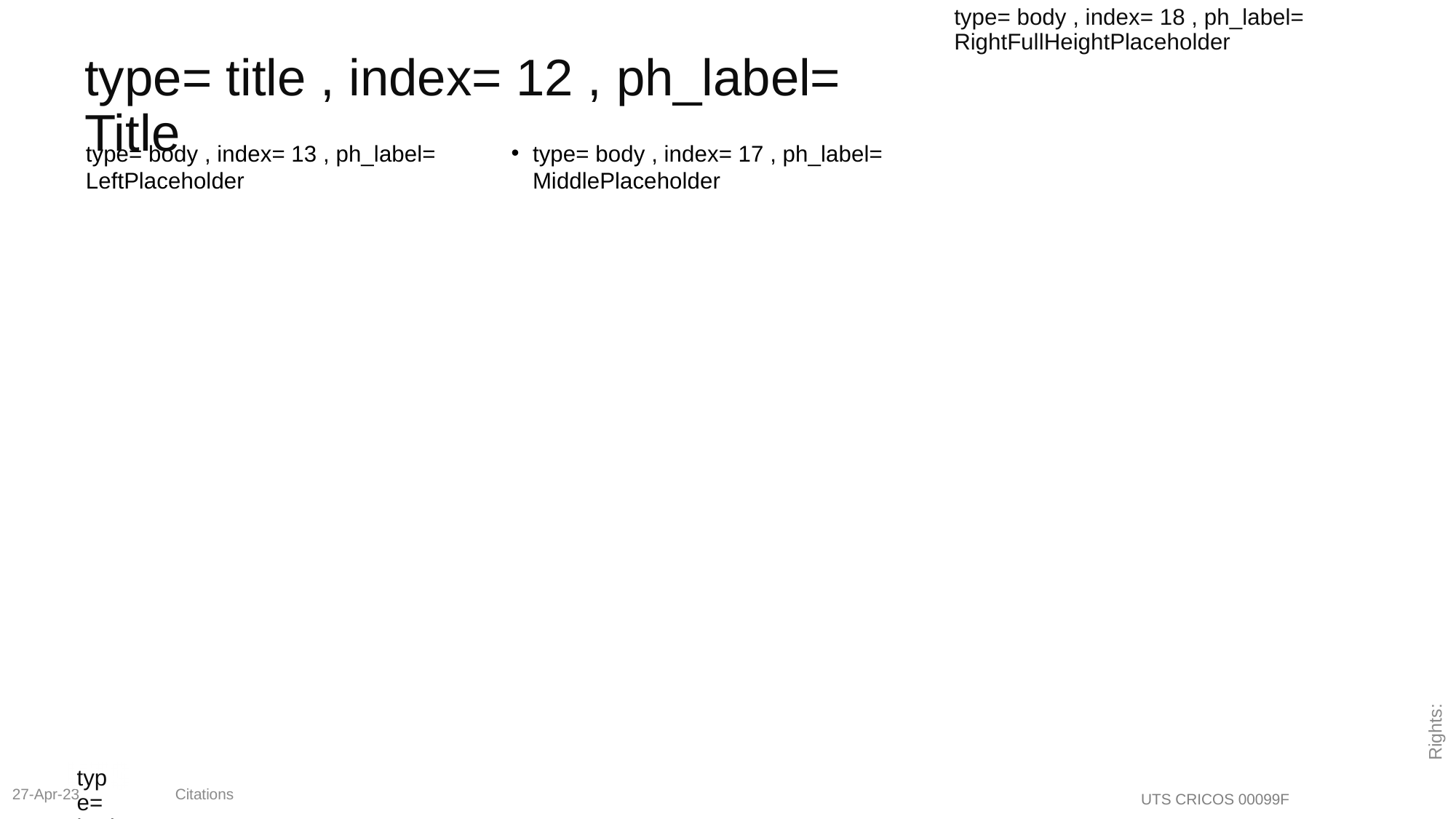

type= body , index= 18 , ph_label= RightFullHeightPlaceholder
# layout ="Layout-3cols", master = "Office Theme"
type= title , index= 12 , ph_label= Title
type= body , index= 13 , ph_label= LeftPlaceholder
type= body , index= 17 , ph_label= MiddlePlaceholder
type= body , index= 9 , ph_label= LogoBottomLeft